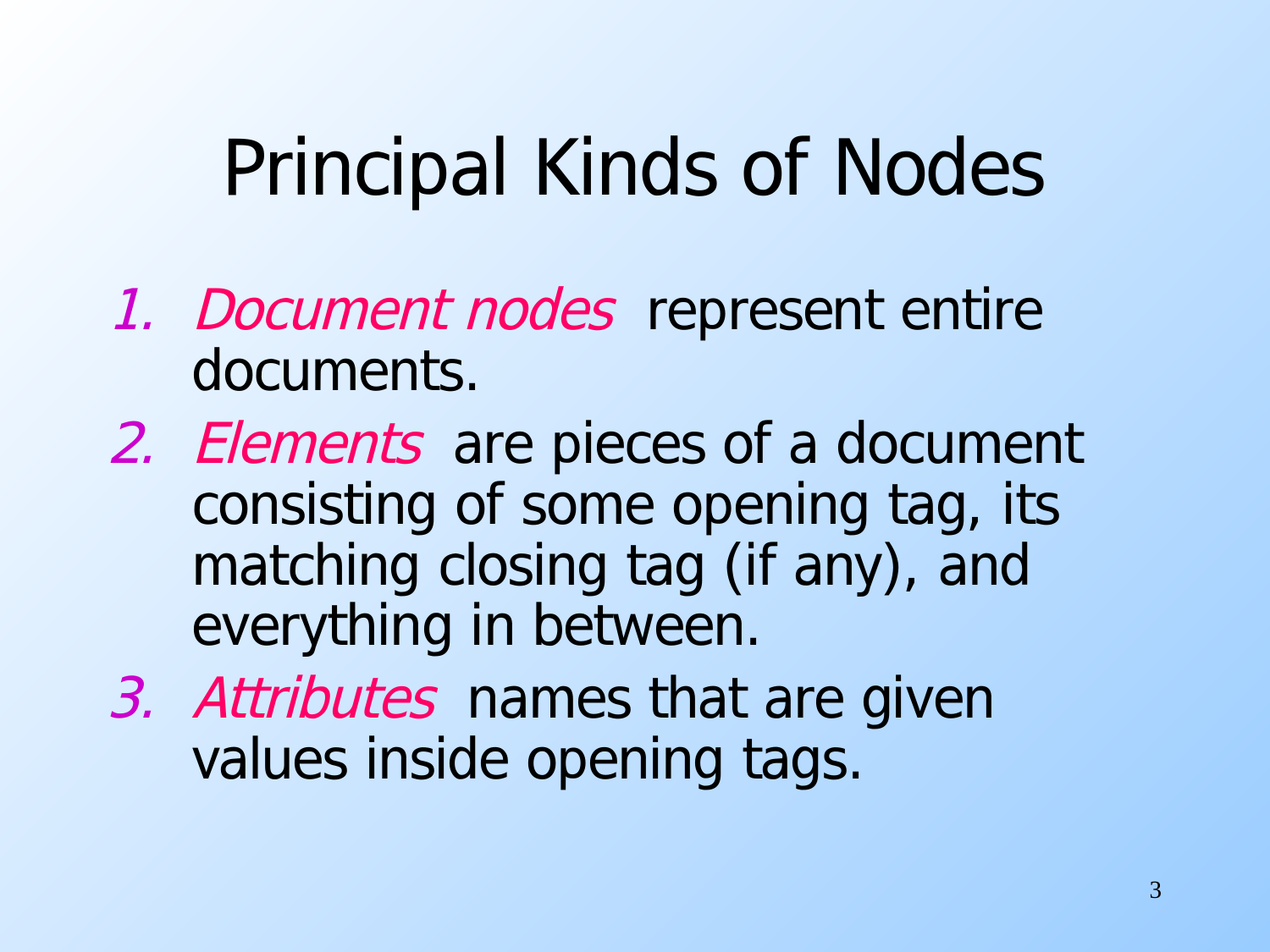

# Principal Kinds of Nodes
Document nodes  represent entire documents.
Elements  are pieces of a document consisting of some opening tag, its matching closing tag (if any), and everything in between.
Attributes  names that are given values inside opening tags.
3